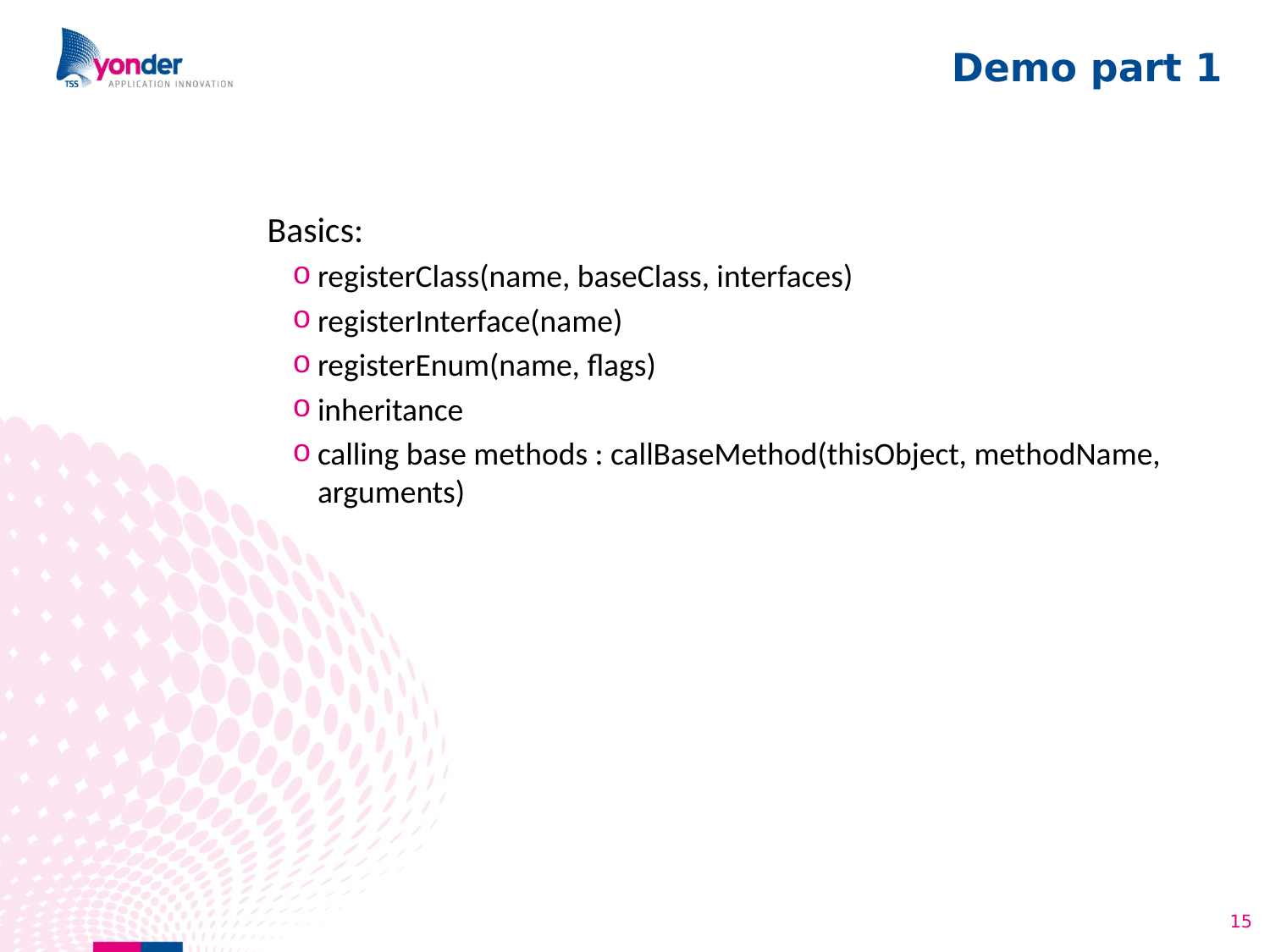

# Demo part 1
Basics:
registerClass(name, baseClass, interfaces)
registerInterface(name)
registerEnum(name, flags)
inheritance
calling base methods : callBaseMethod(thisObject, methodName, arguments)
15